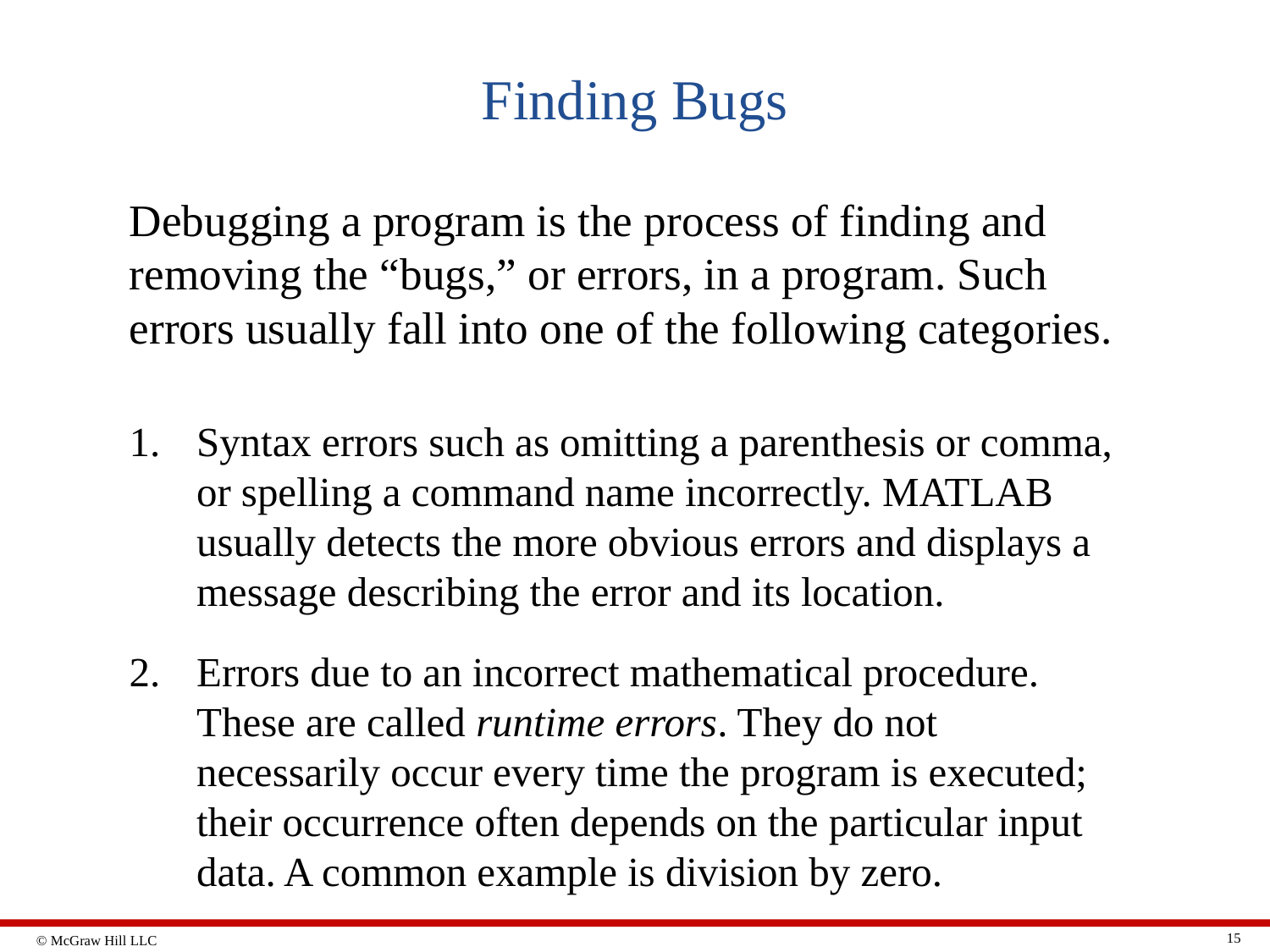

# Finding Bugs
Debugging a program is the process of finding and removing the “bugs,” or errors, in a program. Such errors usually fall into one of the following categories.
Syntax errors such as omitting a parenthesis or comma, or spelling a command name incorrectly. MATLAB usually detects the more obvious errors and displays a message describing the error and its location.
Errors due to an incorrect mathematical procedure. These are called runtime errors. They do not necessarily occur every time the program is executed; their occurrence often depends on the particular input data. A common example is division by zero.
15